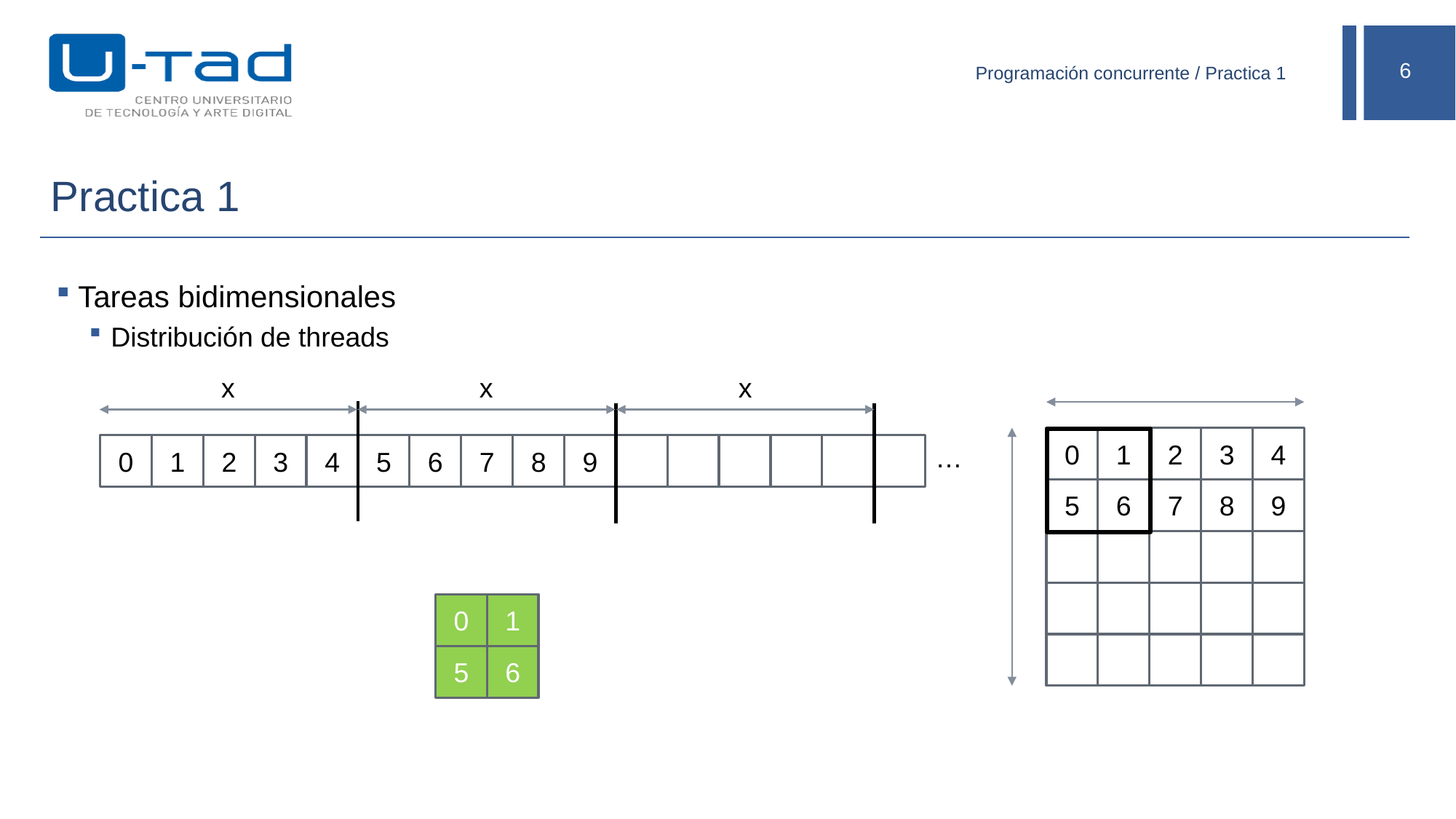

Programación concurrente / Practica 1
# Practica 1
Tareas bidimensionales
Distribución de threads
x
x
x
0
1
2
3
4

0
1
2
3
4
5
6
7
8
9

…
5
6
7
8
9

0
1

5
6